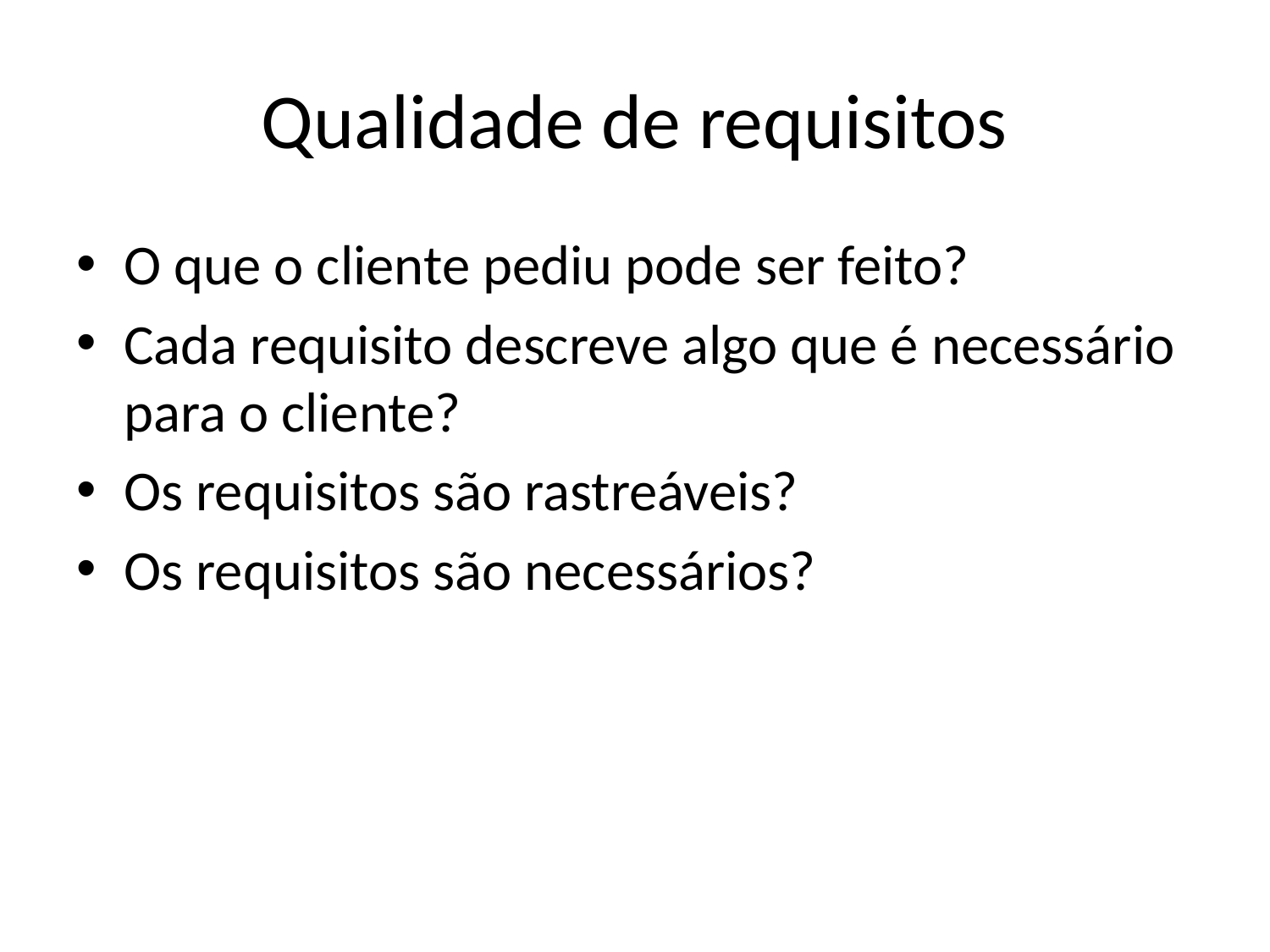

# Qualidade de requisitos
O que o cliente pediu pode ser feito?
Cada requisito descreve algo que é necessário para o cliente?
Os requisitos são rastreáveis?
Os requisitos são necessários?